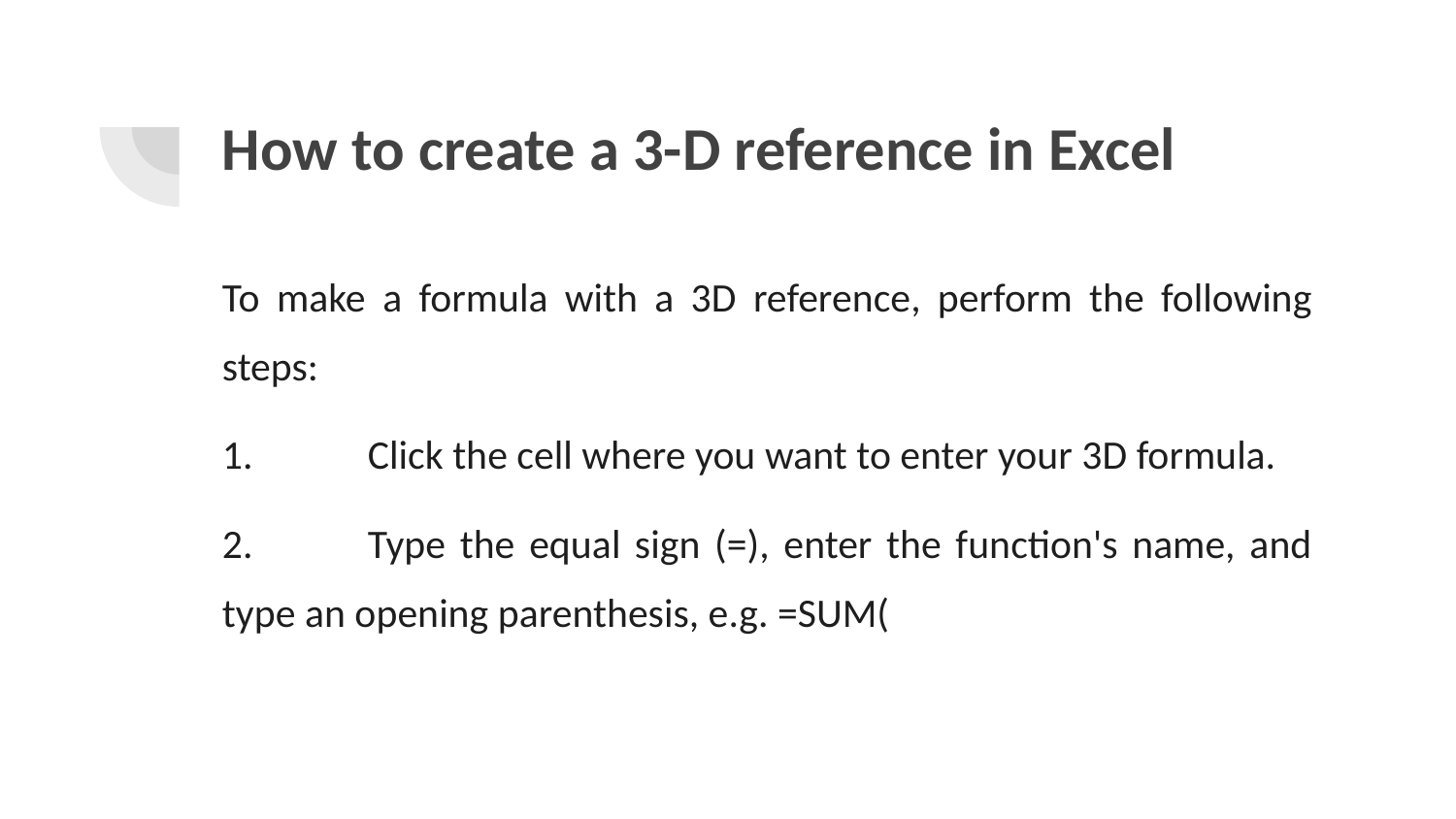

# How to create a 3-D reference in Excel
To make a formula with a 3D reference, perform the following steps:
1.	Click the cell where you want to enter your 3D formula.
2.	Type the equal sign (=), enter the function's name, and type an opening parenthesis, e.g. =SUM(